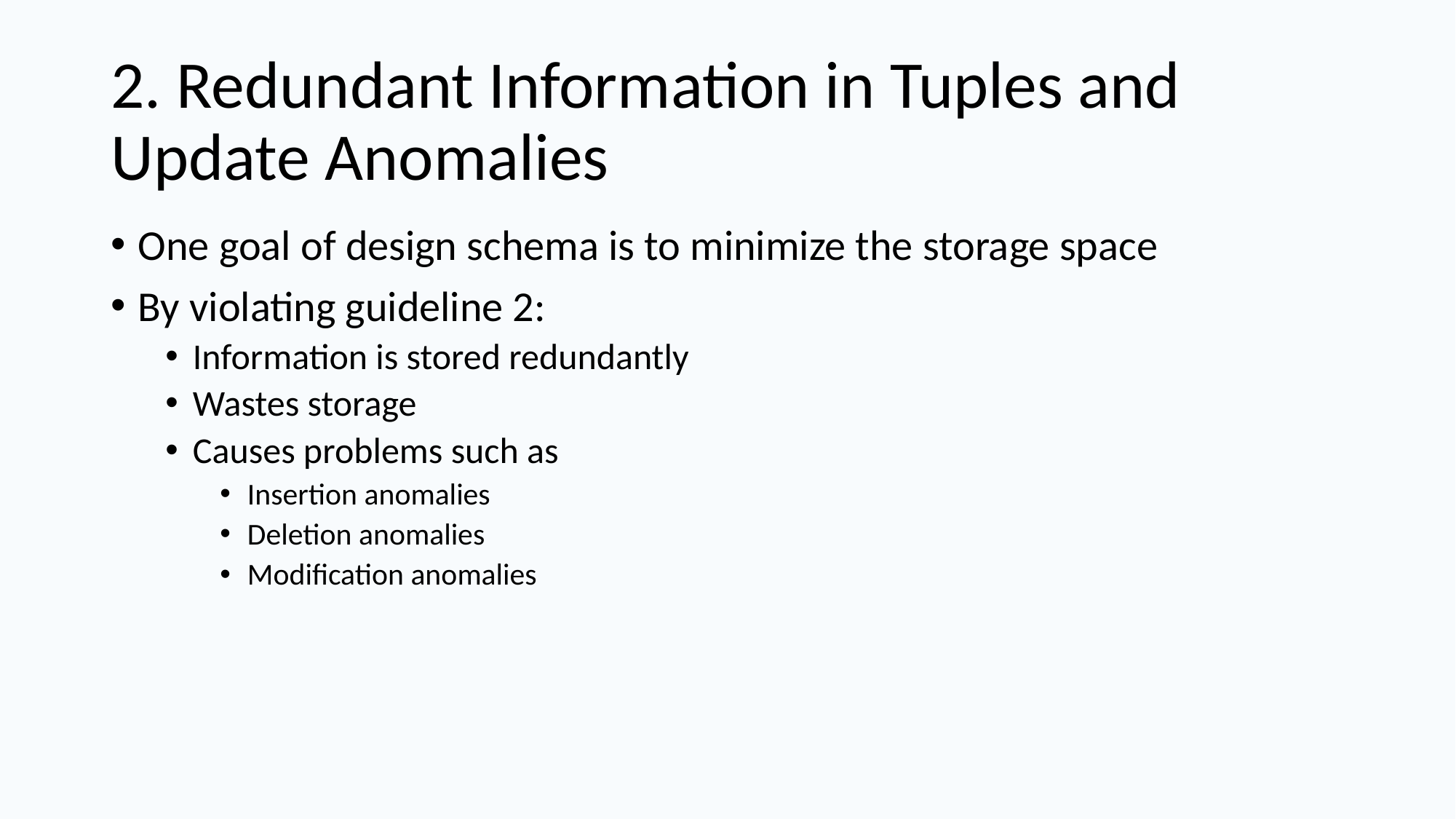

# 2. Redundant Information in Tuples and Update Anomalies
One goal of design schema is to minimize the storage space
By violating guideline 2:
Information is stored redundantly
Wastes storage
Causes problems such as
Insertion anomalies
Deletion anomalies
Modification anomalies